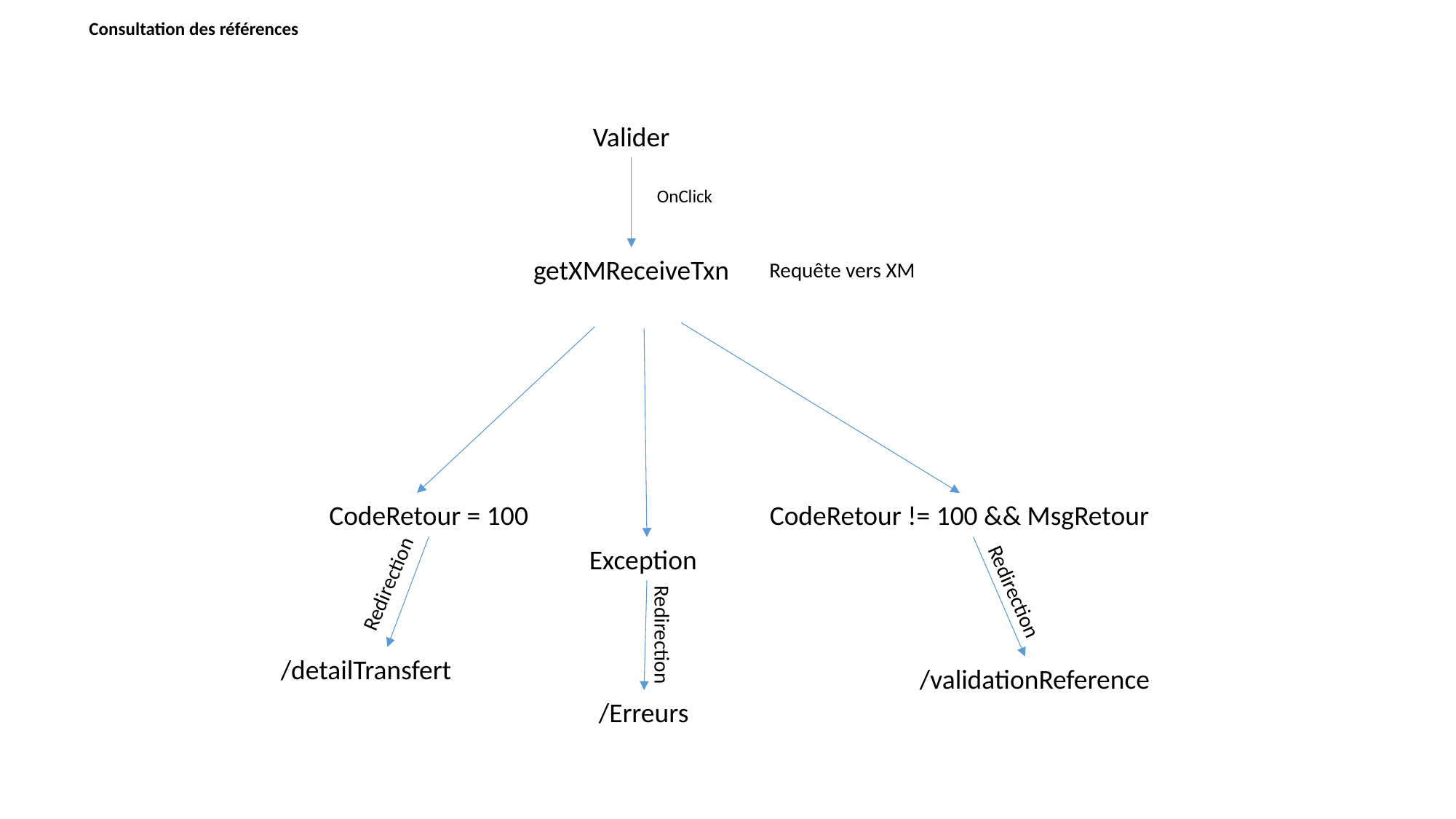

Consultation des références
Valider
OnClick
getXMReceiveTxn
Requête vers XM
CodeRetour = 100
CodeRetour != 100 && MsgRetour
Exception
Redirection
Redirection
Redirection
/detailTransfert
/validationReference
/Erreurs